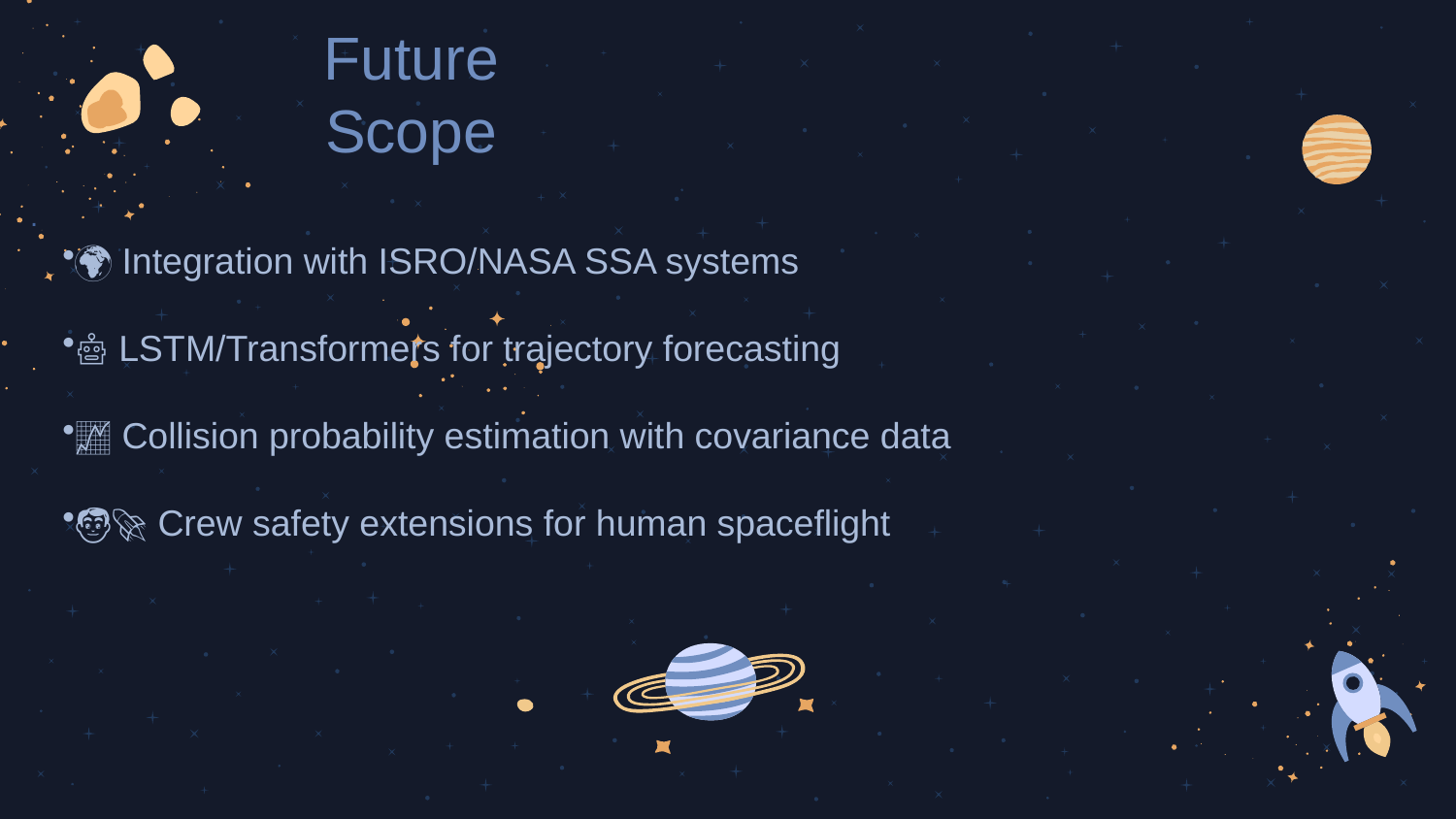

# Future Scope

.

🌍 Integration with ISRO/NASA SSA systems

🤖 LSTM/Transformers for trajectory forecasting

📈 Collision probability estimation with covariance data

👨‍🚀 Crew safety extensions for human spaceflight